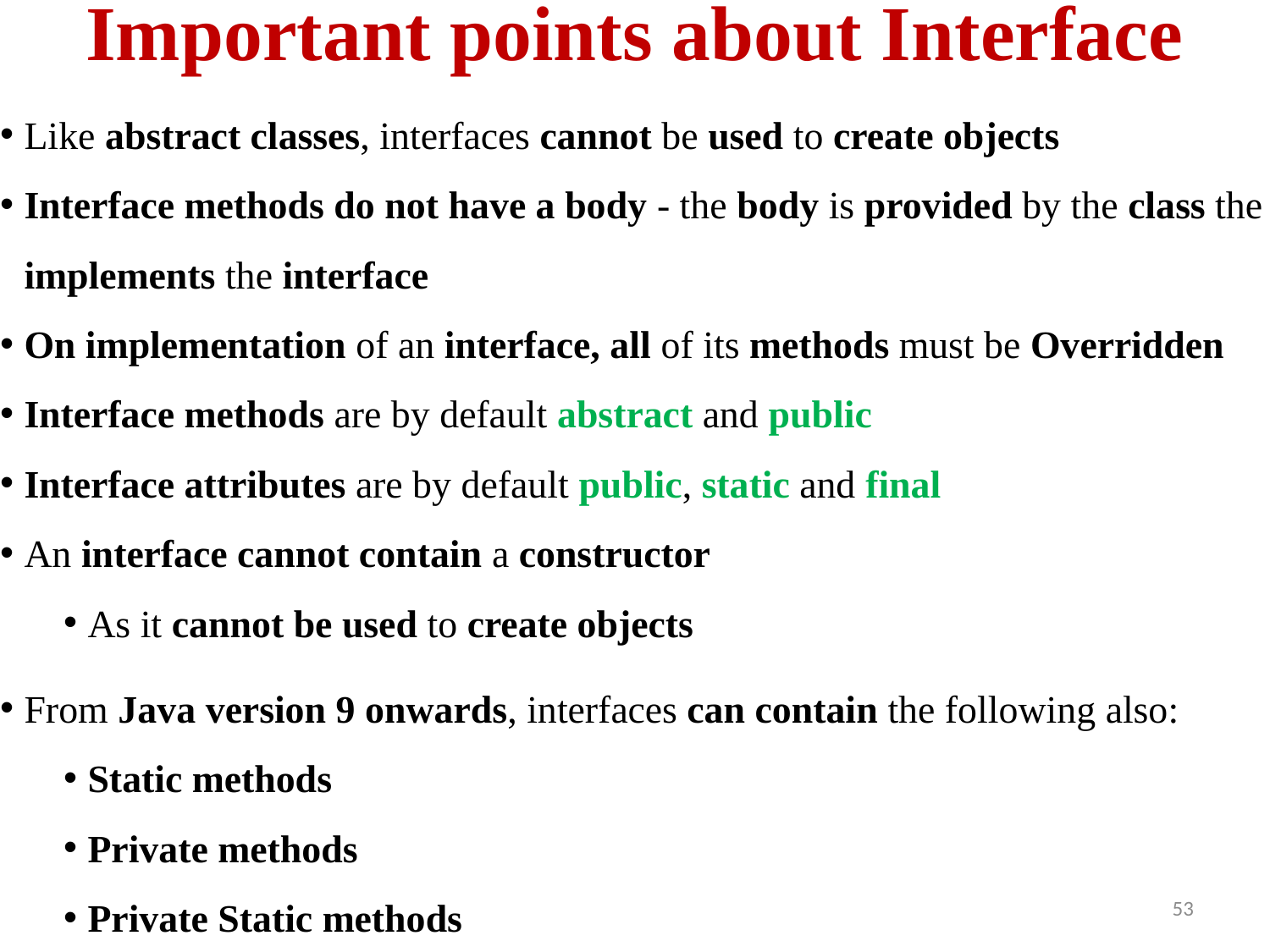

# Important points about Interface

Like abstract classes, interfaces cannot be used to create objects
Interface methods do not have a body - the body is provided by the class the implements the interface
On implementation of an interface, all of its methods must be Overridden
Interface methods are by default abstract and public
Interface attributes are by default public, static and final
An interface cannot contain a constructor
As it cannot be used to create objects

From Java version 9 onwards, interfaces can contain the following also:
Static methods
Private methods
Private Static methods

53